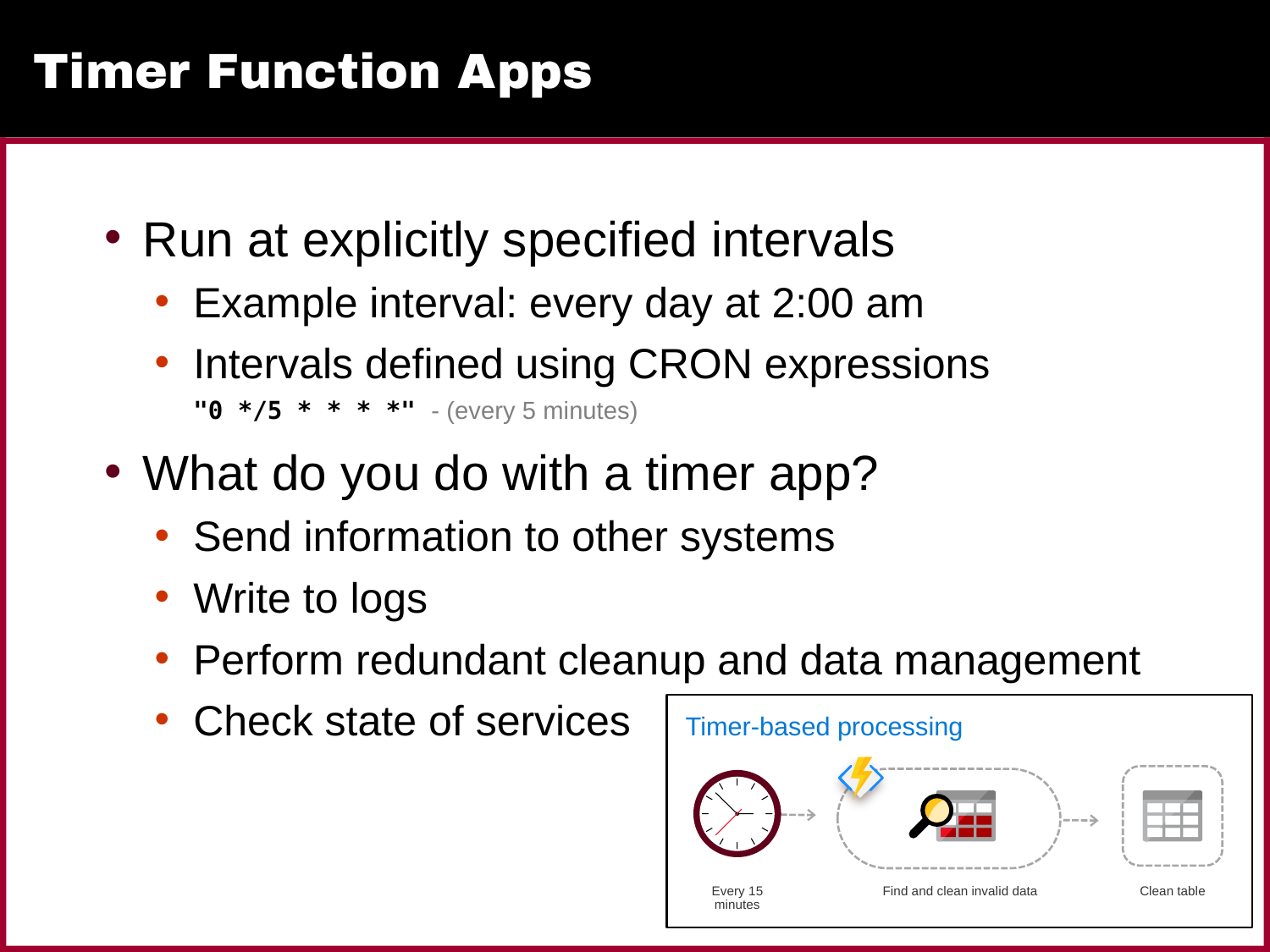

# Timer Function Apps
Run at explicitly specified intervals
Example interval: every day at 2:00 am
Intervals defined using CRON expressions
"0 */5 * * * *"  - (every 5 minutes)
What do you do with a timer app?
Send information to other systems
Write to logs
Perform redundant cleanup and data management
Check state of services
Timer-based processing

Every 15
minutes
Find and clean invalid data
Clean table